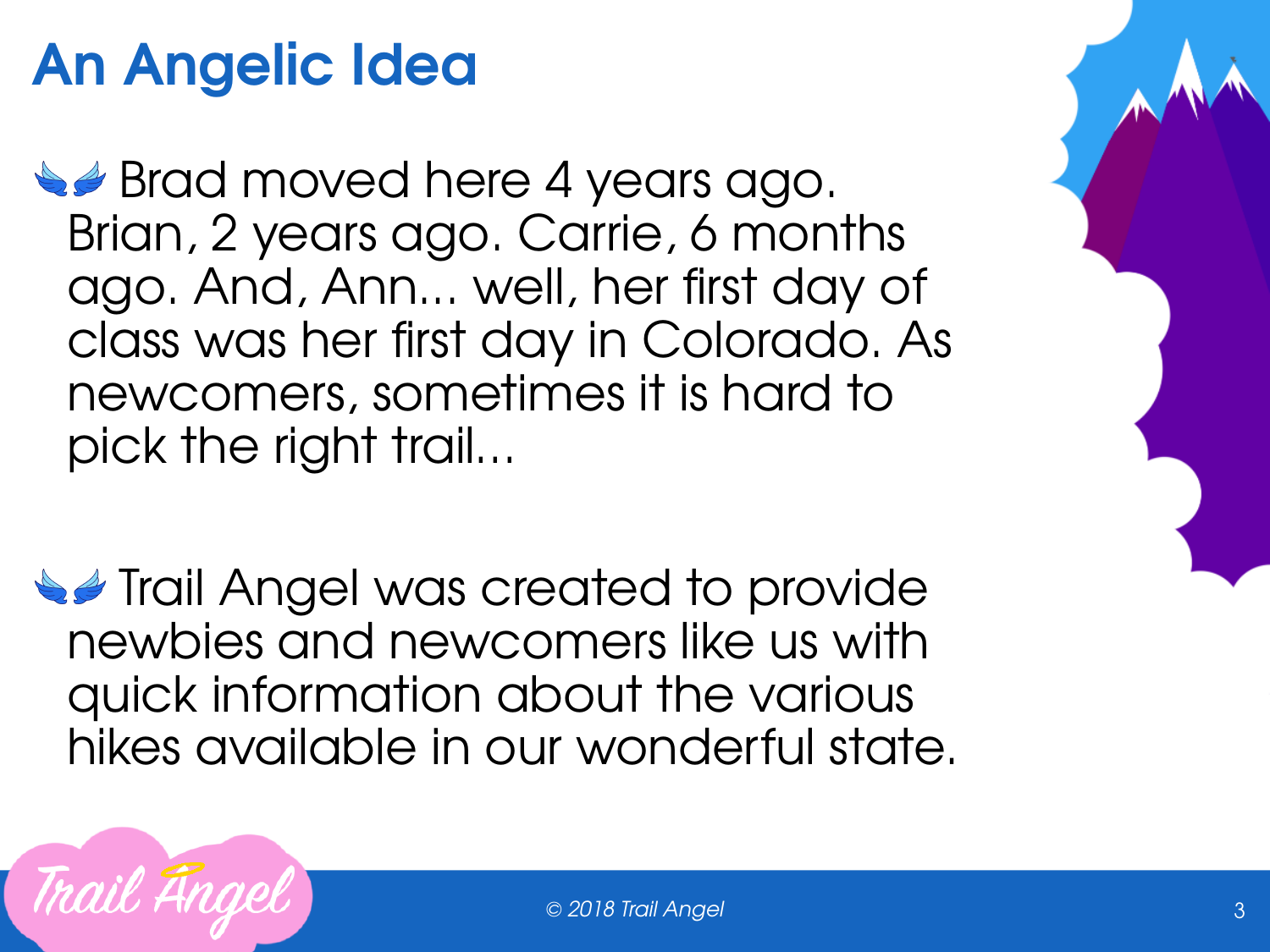

# An Angelic Idea
 Brad moved here 4 years ago. Brian, 2 years ago. Carrie, 6 months ago. And, Ann... well, her first day of class was her first day in Colorado. As newcomers, sometimes it is hard to pick the right trail…

 Trail Angel was created to provide newbies and newcomers like us with quick information about the various hikes available in our wonderful state.
© 2018 Trail Angel
3